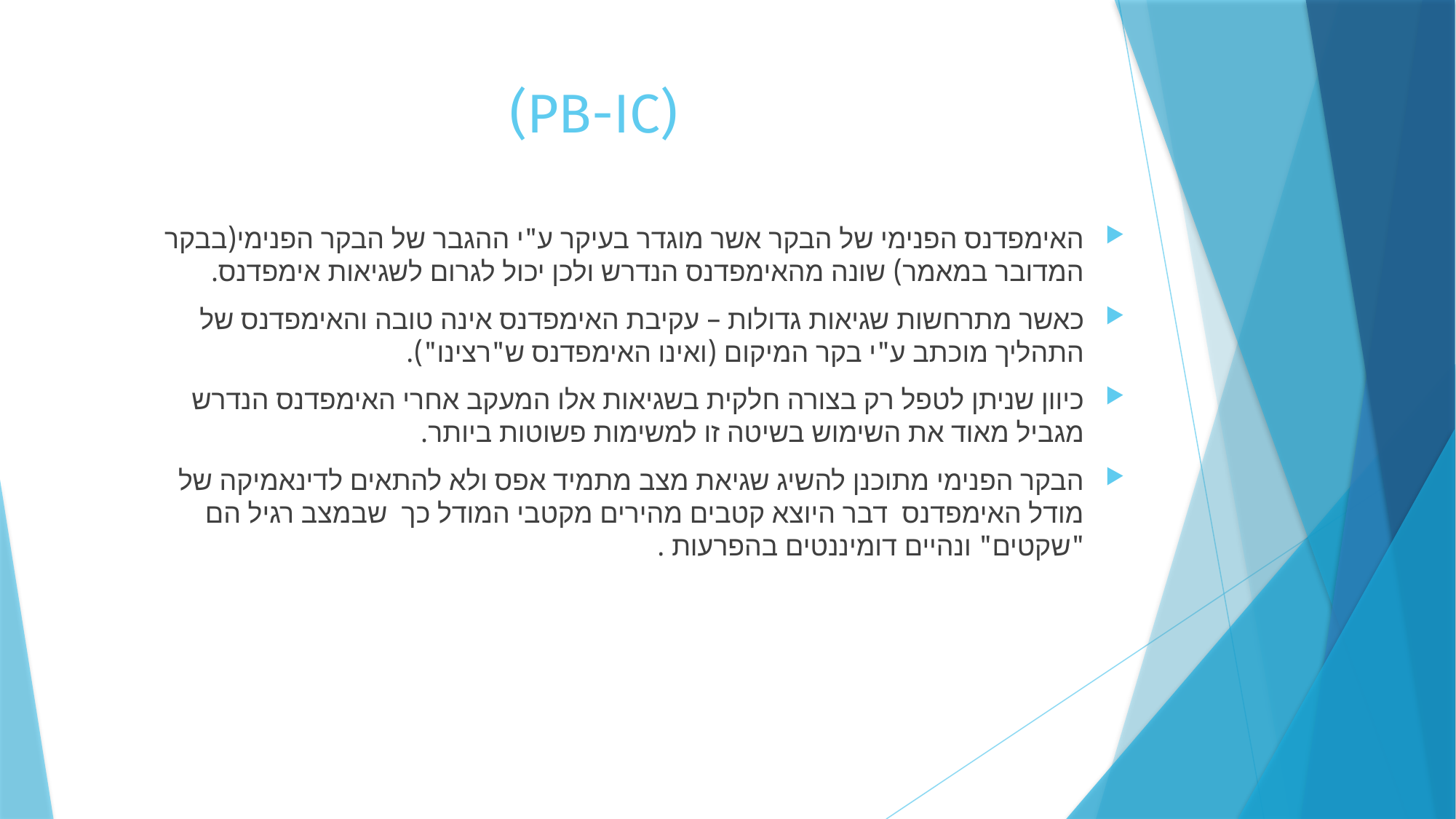

# (PB-IC)
האימפדנס הפנימי של הבקר אשר מוגדר בעיקר ע"י ההגבר של הבקר הפנימי(בבקר המדובר במאמר) שונה מהאימפדנס הנדרש ולכן יכול לגרום לשגיאות אימפדנס.
כאשר מתרחשות שגיאות גדולות – עקיבת האימפדנס אינה טובה והאימפדנס של התהליך מוכתב ע"י בקר המיקום (ואינו האימפדנס ש"רצינו").
כיוון שניתן לטפל רק בצורה חלקית בשגיאות אלו המעקב אחרי האימפדנס הנדרש מגביל מאוד את השימוש בשיטה זו למשימות פשוטות ביותר.
הבקר הפנימי מתוכנן להשיג שגיאת מצב מתמיד אפס ולא להתאים לדינאמיקה של מודל האימפדנס  דבר היוצא קטבים מהירים מקטבי המודל כך  שבמצב רגיל הם "שקטים" ונהיים דומיננטים בהפרעות .